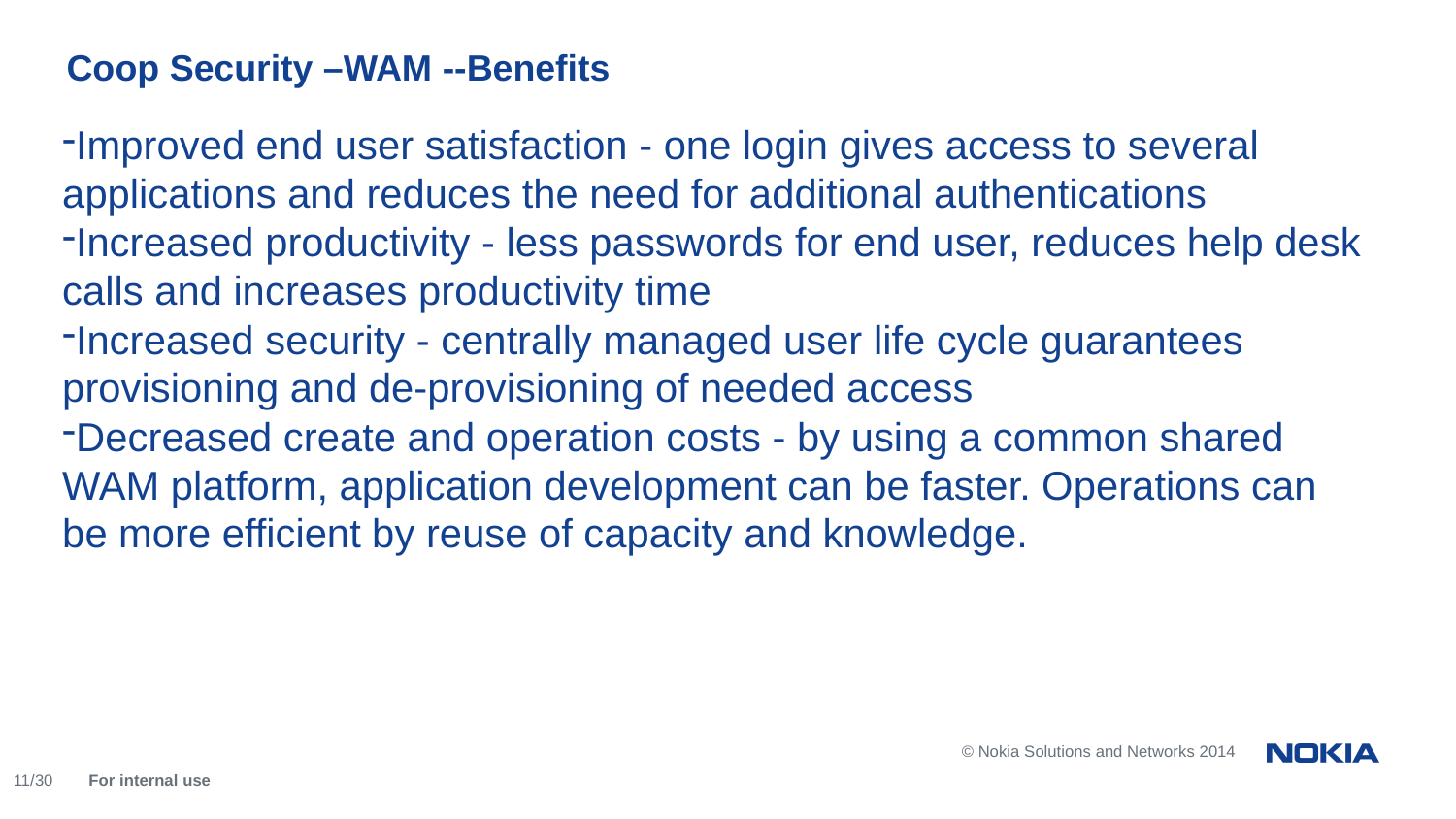

Coop Security –WAM --Benefits
Improved end user satisfaction - one login gives access to several applications and reduces the need for additional authentications
Increased productivity - less passwords for end user, reduces help desk calls and increases productivity time
Increased security - centrally managed user life cycle guarantees provisioning and de-provisioning of needed access
Decreased create and operation costs - by using a common shared WAM platform, application development can be faster. Operations can be more efficient by reuse of capacity and knowledge.